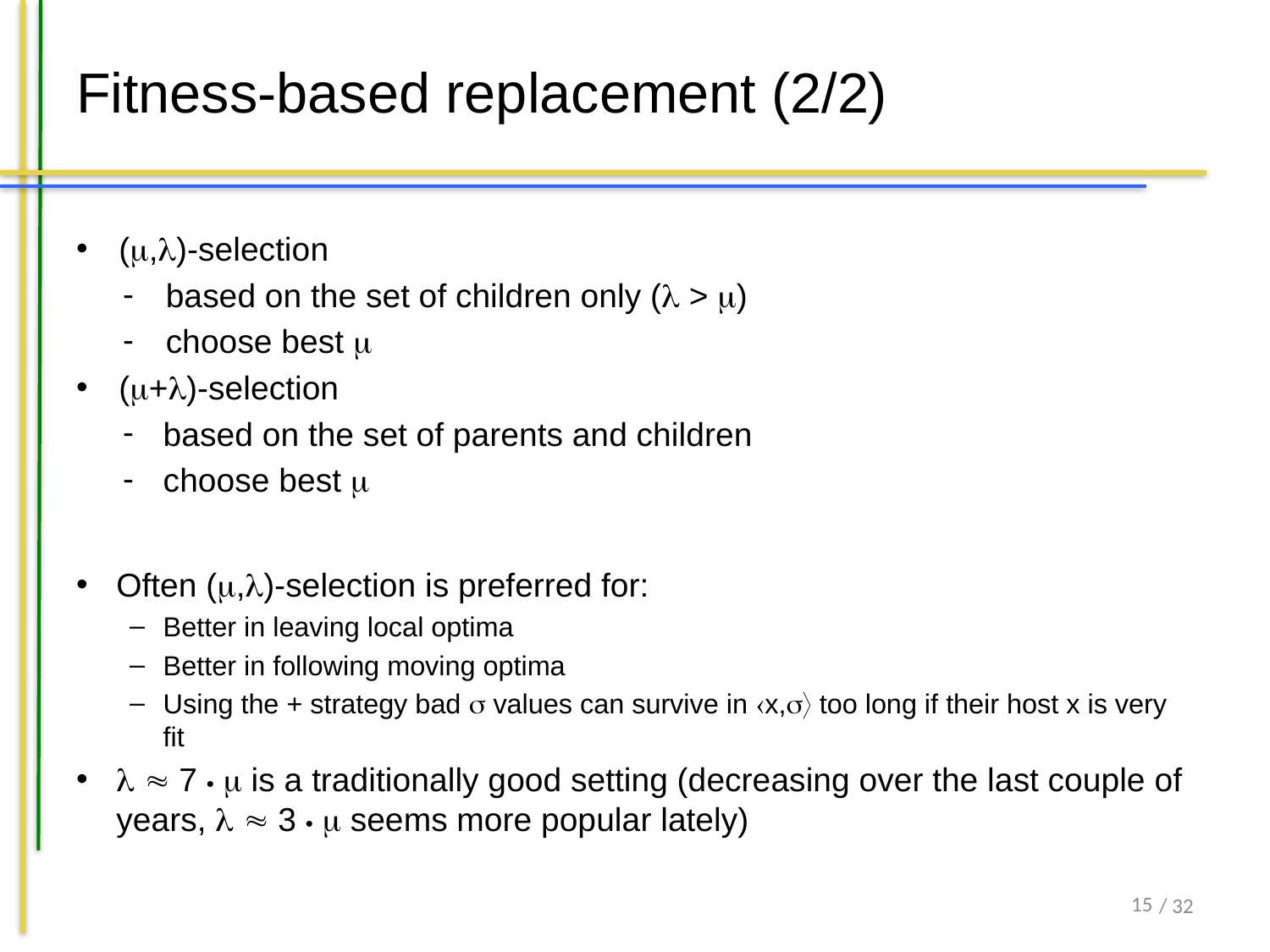

# Fitness-based replacement (2/2)
(μ,λ)-selection
based on the set of children only (λ > μ)
choose best μ
(μ+λ)-selection
based on the set of parents and children
choose best μ

Often (μ,λ)-selection is preferred for:
Better in leaving local optima
Better in following moving optima
Using the + strategy bad σ values can survive in 〈x,σ〉 too long if their host x is very fit
λ ≈ 7 • μ is a traditionally good setting (decreasing over the last couple of years, λ ≈ 3 • μ seems more popular lately)

15